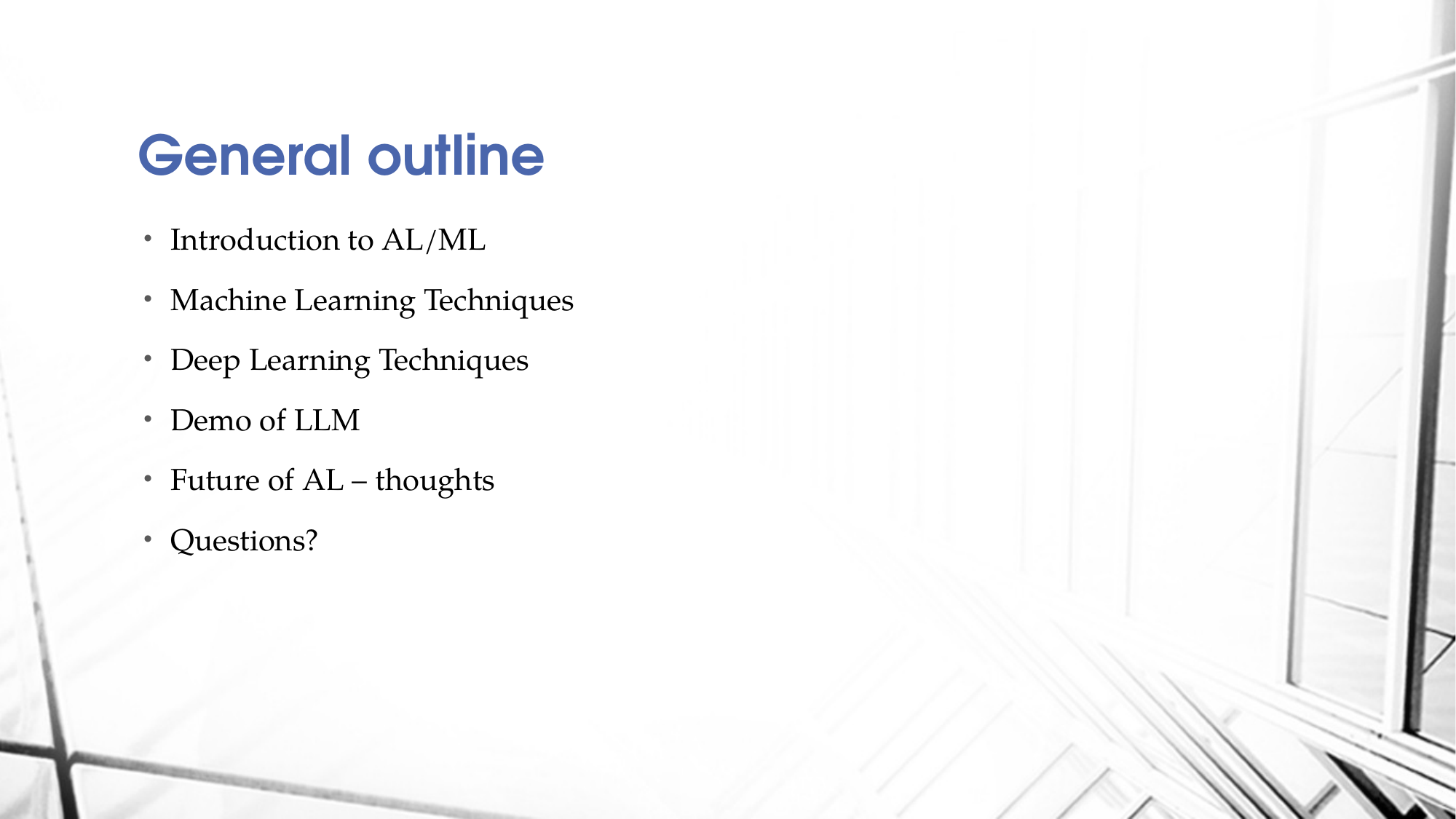

# General outline
Introduction to AL/ML
Machine Learning Techniques
Deep Learning Techniques
Demo of LLM
Future of AL – thoughts
Questions?